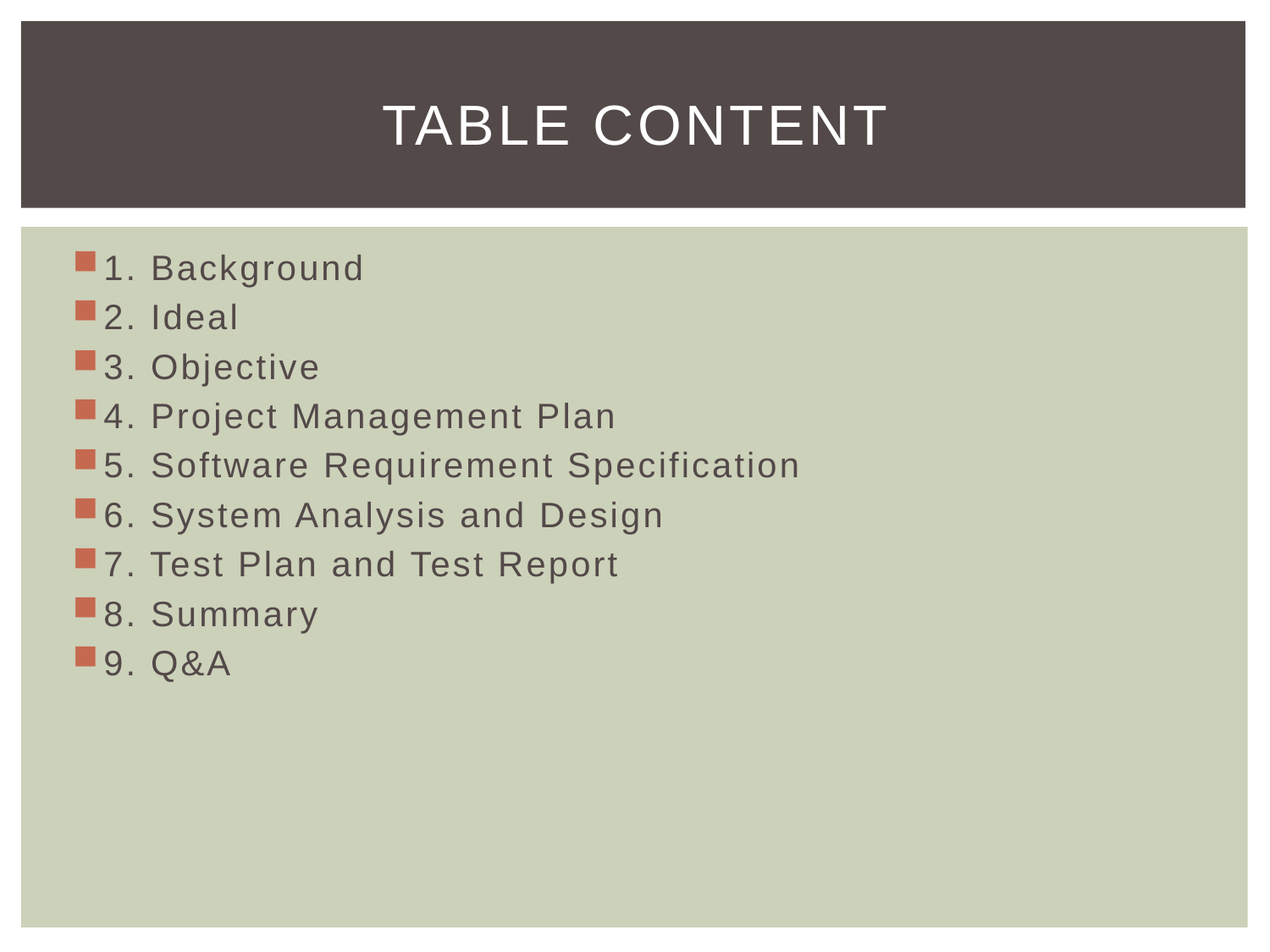

# Table content
1. Background
2. Ideal
3. Objective
4. Project Management Plan
5. Software Requirement Specification
6. System Analysis and Design
7. Test Plan and Test Report
8. Summary
9. Q&A